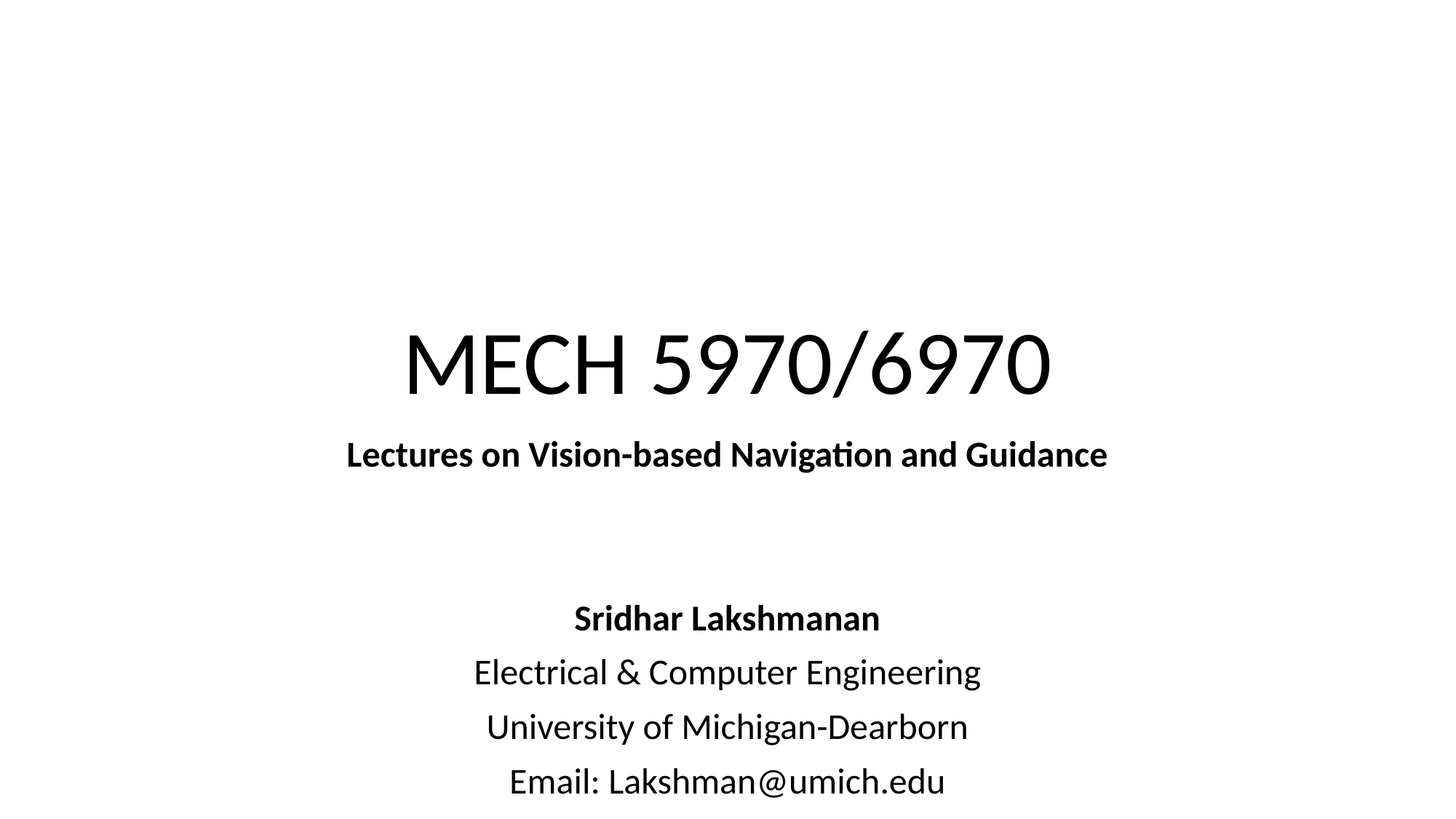

# MECH 5970/6970
Lectures on Vision-based Navigation and Guidance

Sridhar Lakshmanan
Electrical & Computer Engineering
University of Michigan-Dearborn
Email: Lakshman@umich.edu